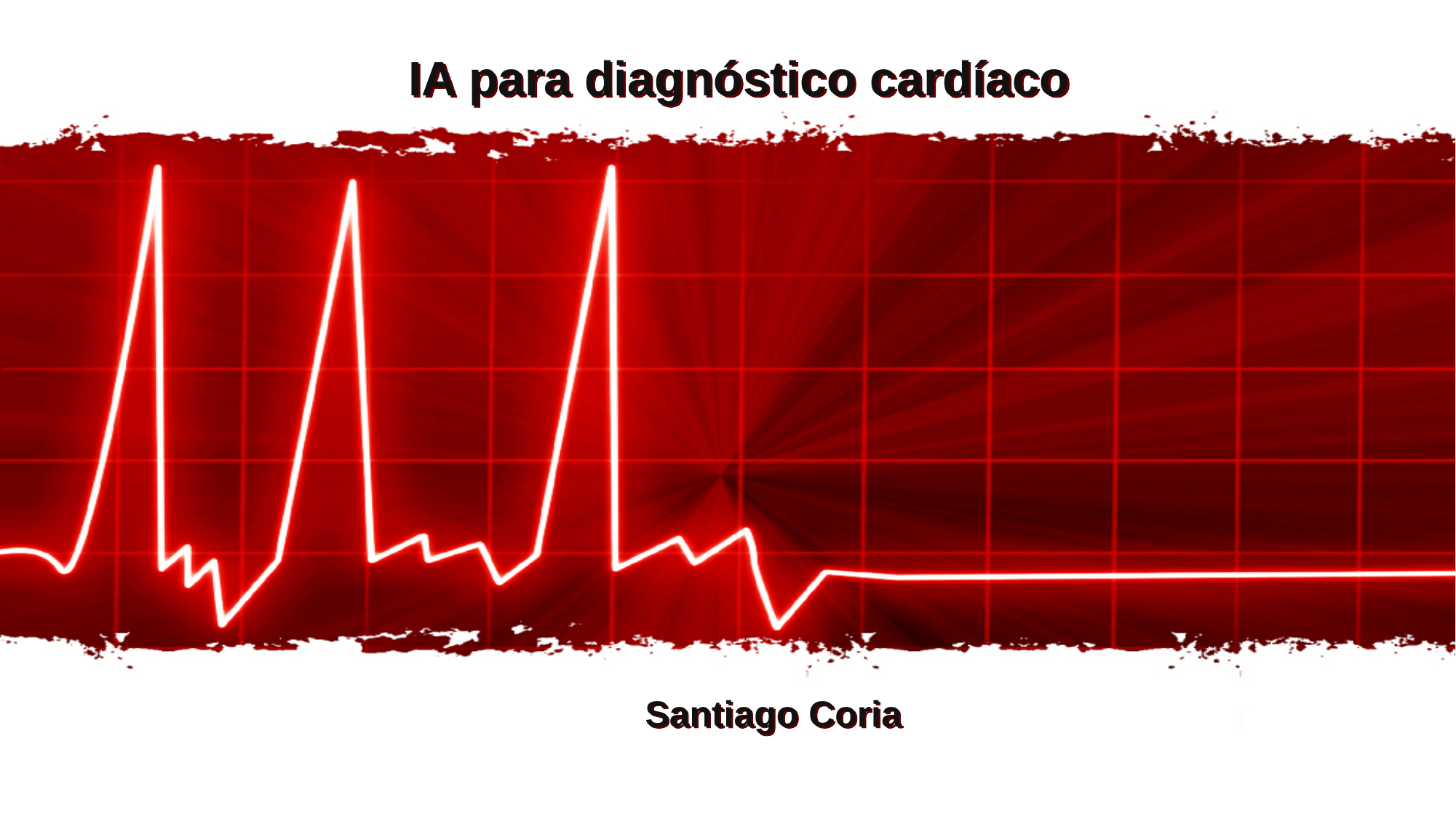

# IA para diagnóstico cardíaco
Santiago Coria